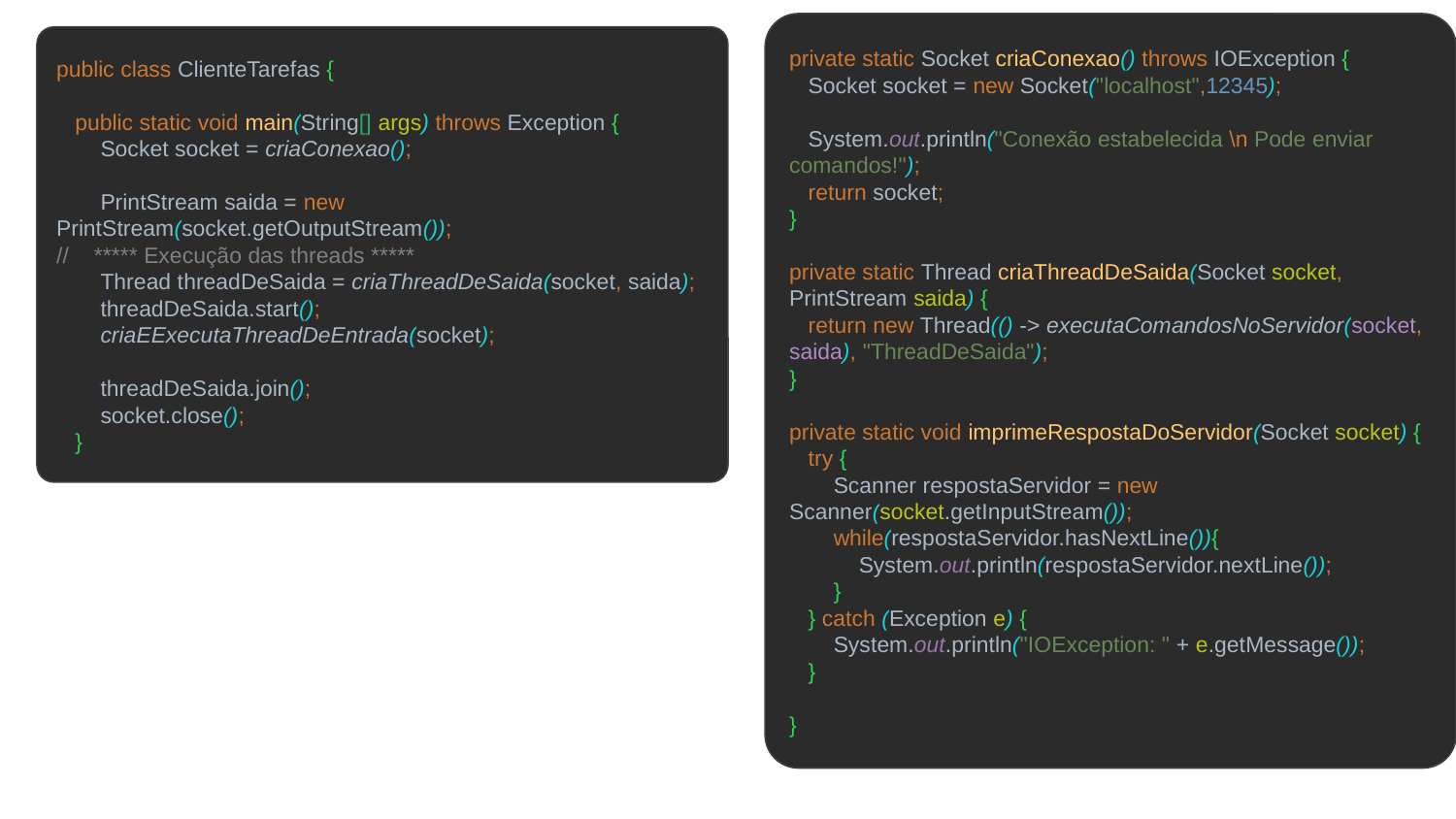

private static Socket criaConexao() throws IOException {
   Socket socket = new Socket("localhost",12345);

   System.out.println("Conexão estabelecida \n Pode enviar comandos!");
   return socket;
}

private static Thread criaThreadDeSaida(Socket socket, PrintStream saida) {
   return new Thread(() -> executaComandosNoServidor(socket, saida), "ThreadDeSaida");
}

private static void imprimeRespostaDoServidor(Socket socket) {
   try {
       Scanner respostaServidor = new Scanner(socket.getInputStream());
       while(respostaServidor.hasNextLine()){
           System.out.println(respostaServidor.nextLine());
       }
   } catch (Exception e) {
       System.out.println("IOException: " + e.getMessage());
   }

}
public class ClienteTarefas {

   public static void main(String[] args) throws Exception {
       Socket socket = criaConexao();

       PrintStream saida = new PrintStream(socket.getOutputStream());
//    ***** Execução das threads *****
       Thread threadDeSaida = criaThreadDeSaida(socket, saida);
       threadDeSaida.start();
       criaEExecutaThreadDeEntrada(socket);

       threadDeSaida.join();
       socket.close();
   }